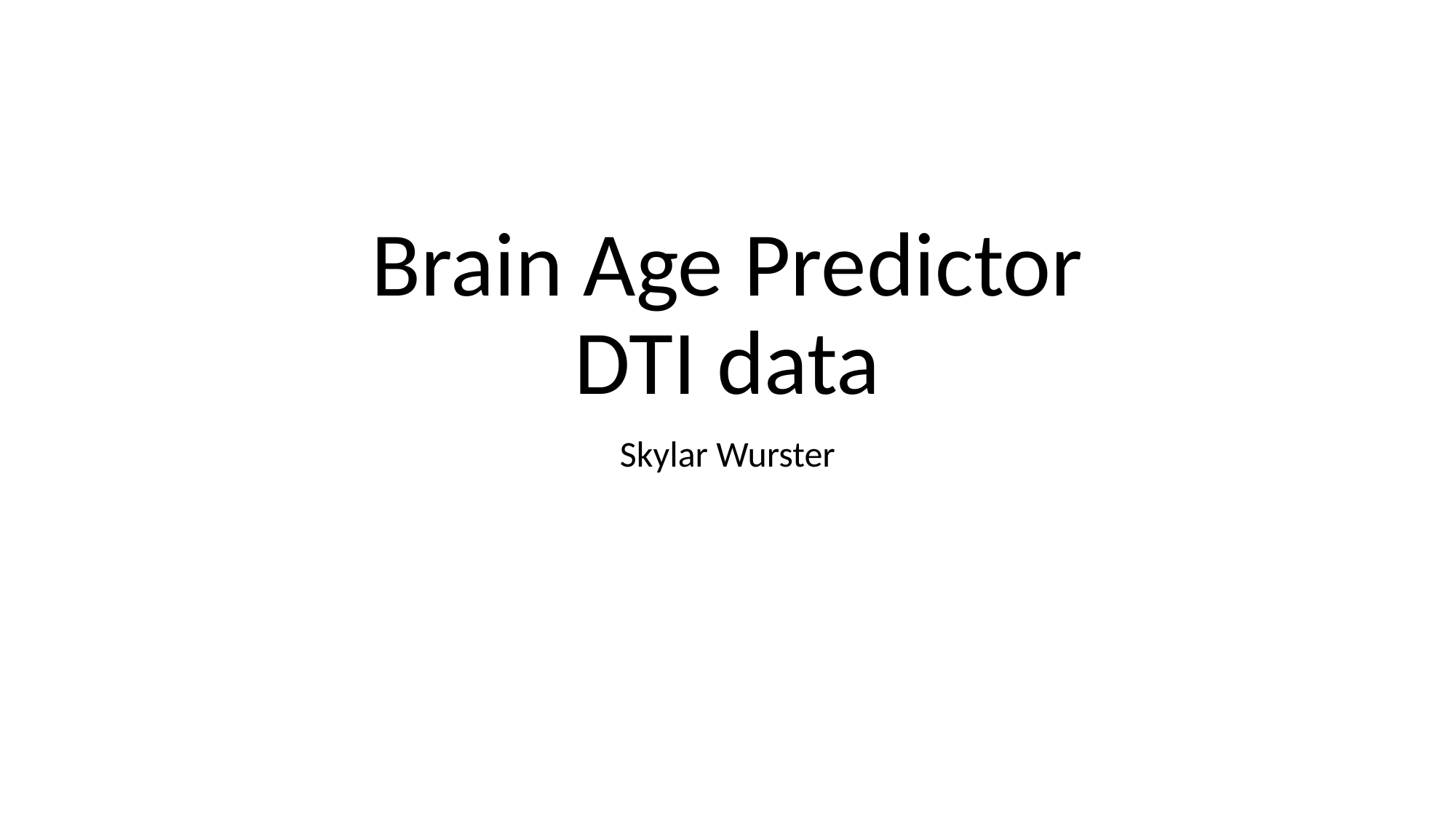

# Brain Age Predictor DTI data
Skylar Wurster